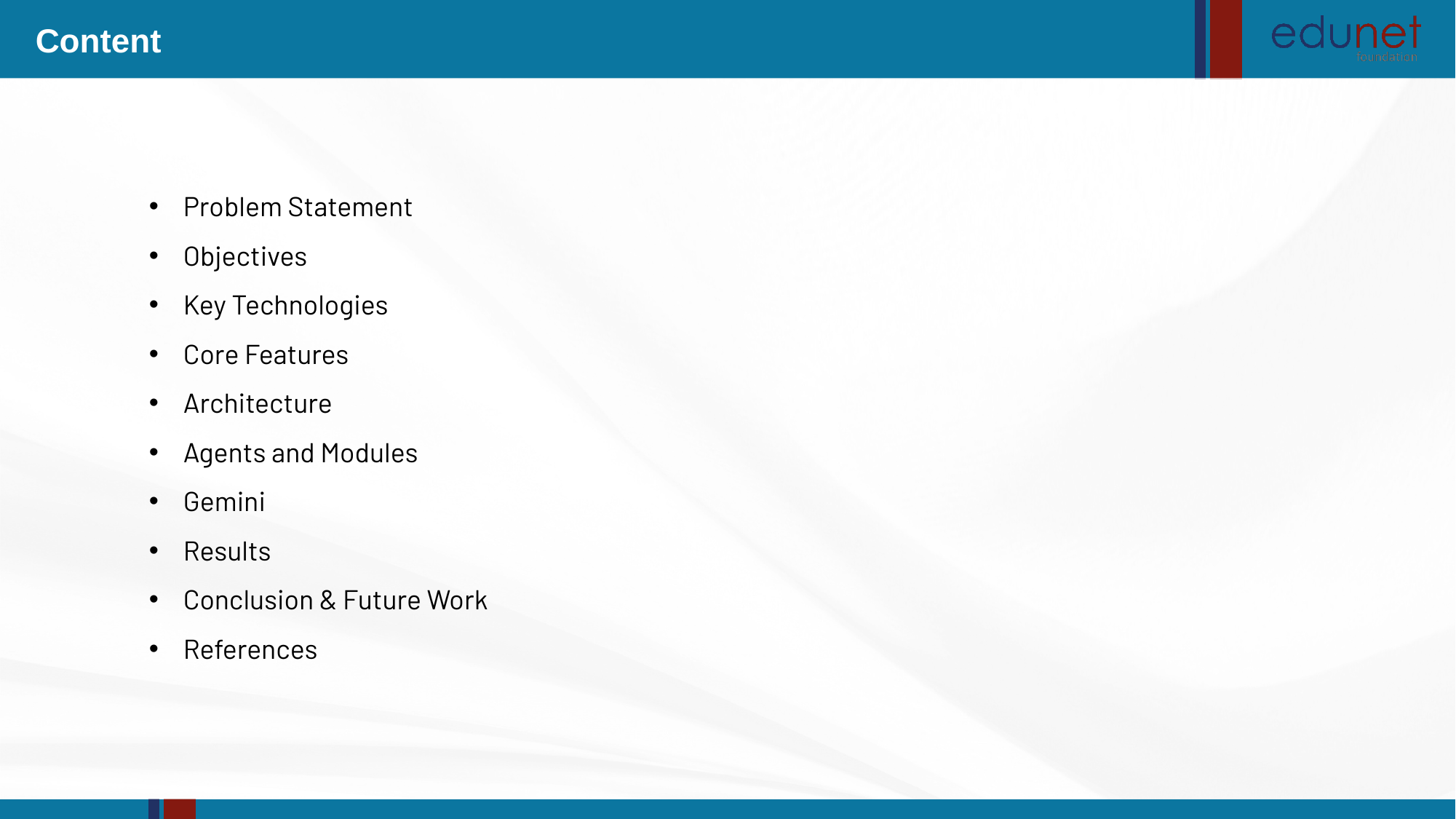

Content
Problem Statement
Objectives
Key Technologies
Core Features
Architecture
Agents and Modules
Gemini
Results
Conclusion & Future Work
References